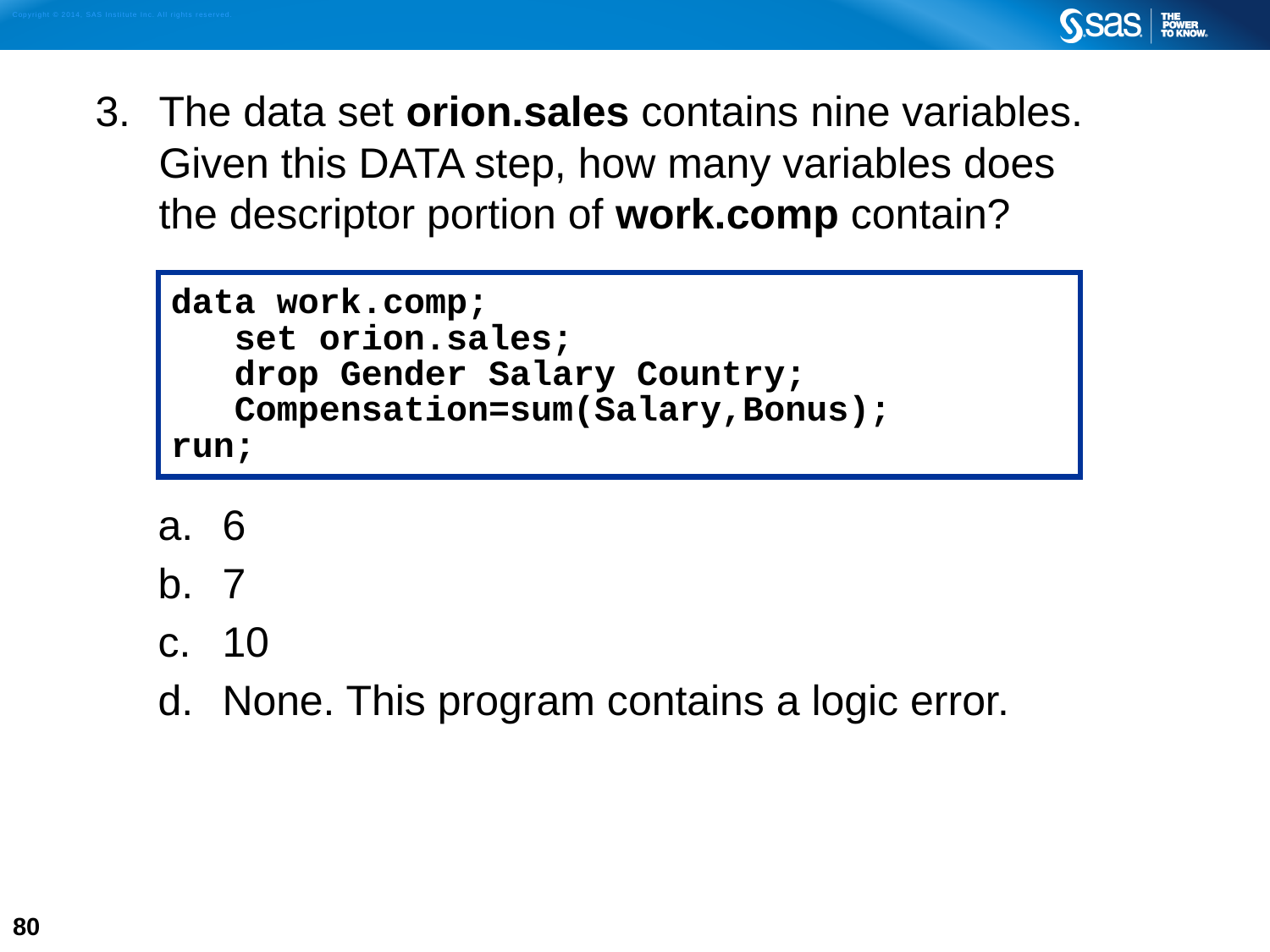

The data set orion.sales contains nine variables. Given this DATA step, how many variables does
the descriptor portion of work.comp contain?

6
7
10
None. This program contains a logic error.
data work.comp;
   set orion.sales;
   drop Gender Salary Country;
   Compensation=sum(Salary,Bonus);
run;